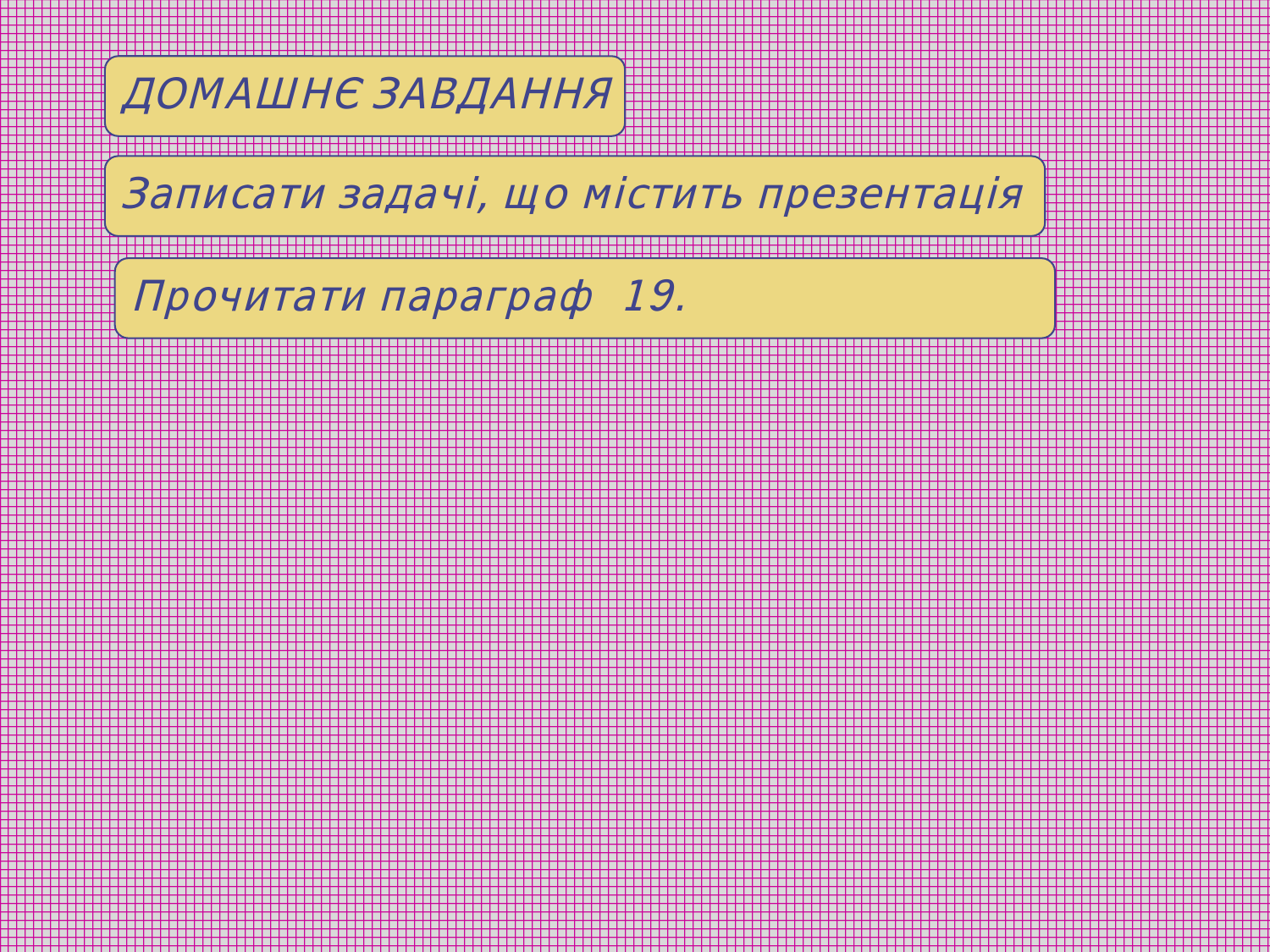

ДОМАШНЄ ЗАВДАННЯ
Записати задачі, що містить презентація
Прочитати параграф  19.